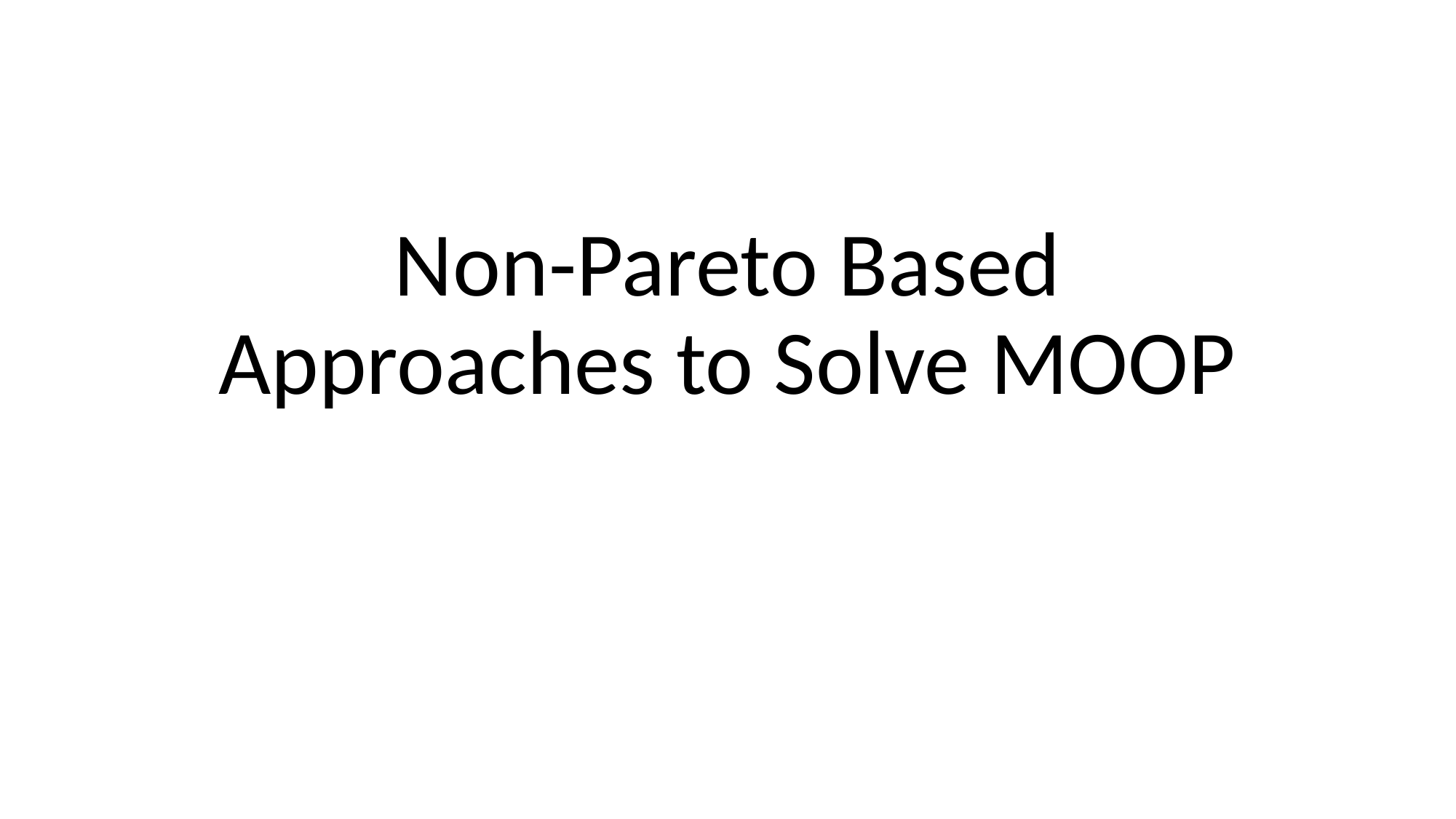

# Non-Pareto Based Approaches to Solve MOOP